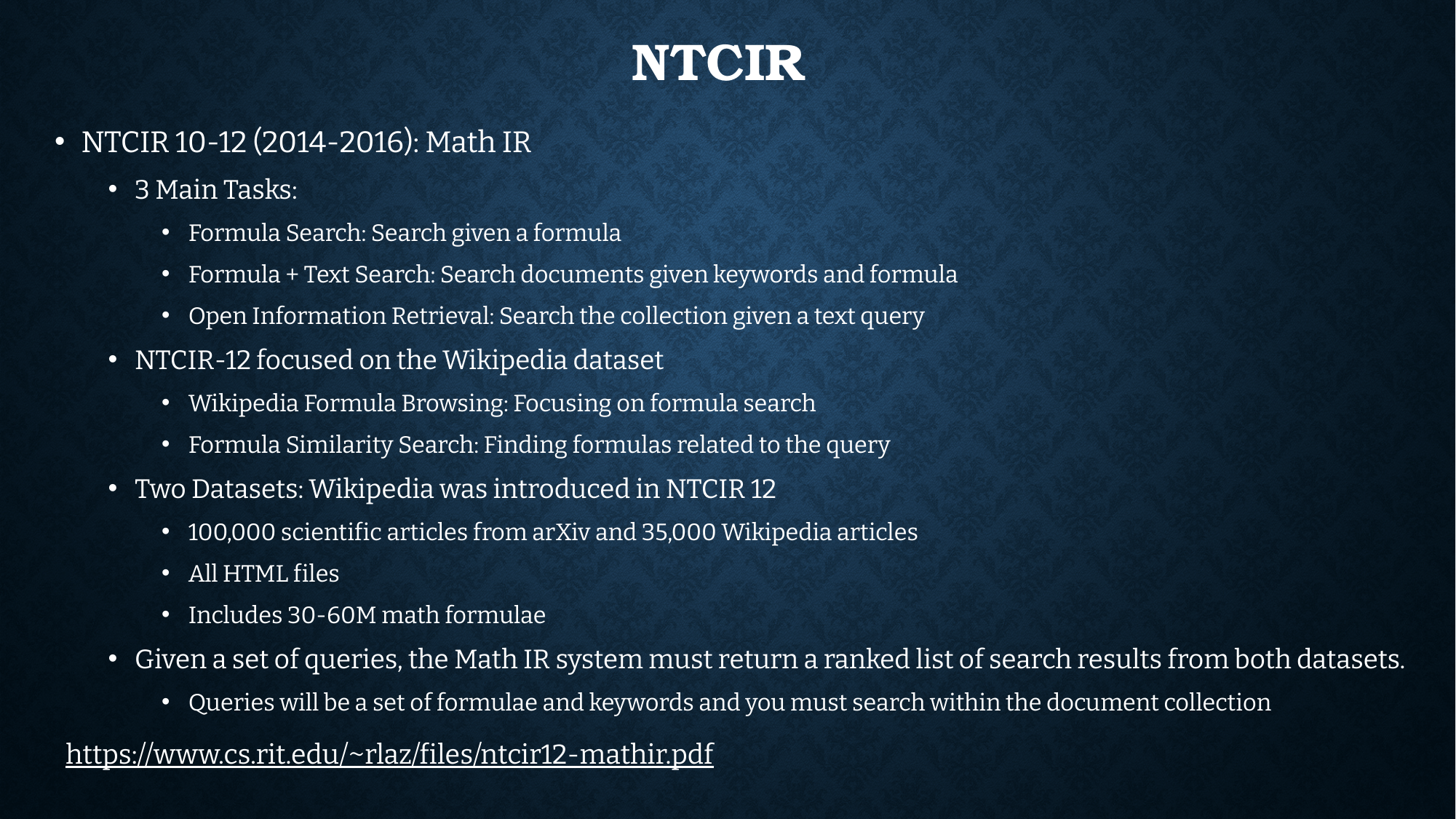

# NTCIR
NTCIR 10-12 (2014-2016): Math IR
3 Main Tasks:
Formula Search: Search given a formula
Formula + Text Search: Search documents given keywords and formula
Open Information Retrieval: Search the collection given a text query
NTCIR-12 focused on the Wikipedia dataset
Wikipedia Formula Browsing: Focusing on formula search
Formula Similarity Search: Finding formulas related to the query
Two Datasets: Wikipedia was introduced in NTCIR 12
100,000 scientific articles from arXiv and 35,000 Wikipedia articles
All HTML files
Includes 30-60M math formulae
Given a set of queries, the Math IR system must return a ranked list of search results from both datasets.
Queries will be a set of formulae and keywords and you must search within the document collection
https://www.cs.rit.edu/~rlaz/files/ntcir12-mathir.pdf